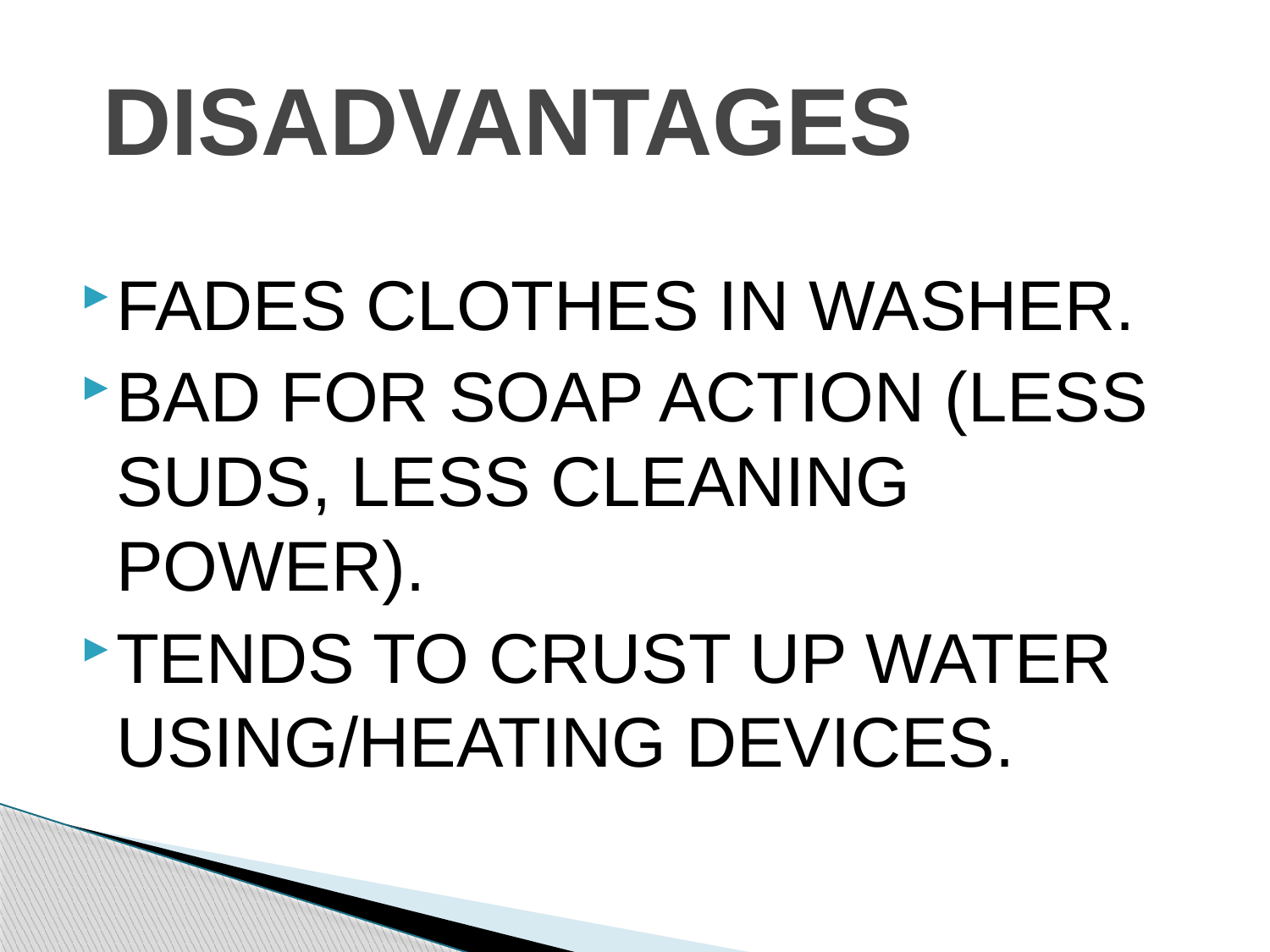

# DISADVANTAGES
FADES CLOTHES IN WASHER.
BAD FOR SOAP ACTION (LESS SUDS, LESS CLEANING POWER).
TENDS TO CRUST UP WATER USING/HEATING DEVICES.